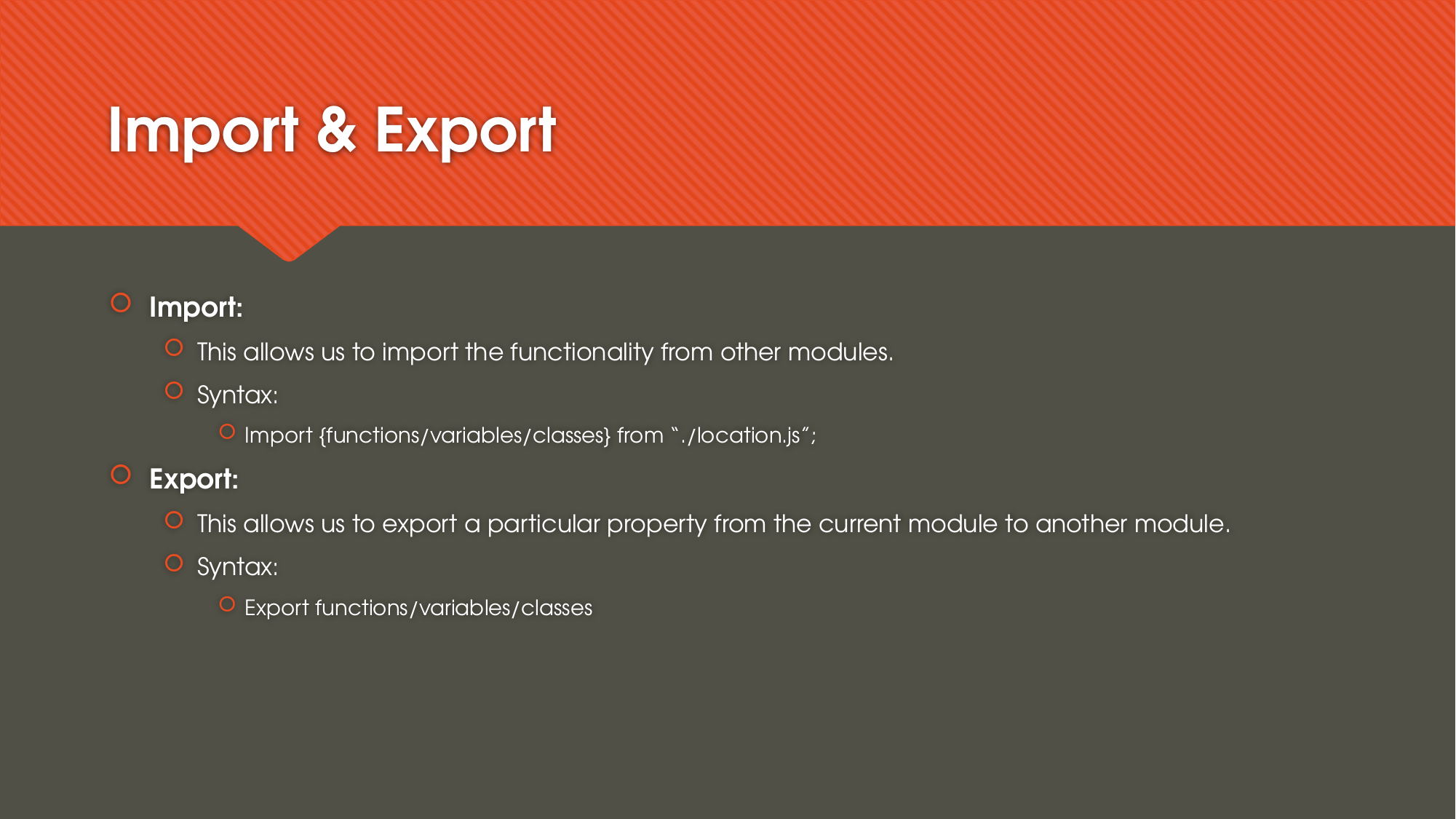

# Import & Export
Import:
This allows us to import the functionality from other modules.
Syntax:
Import {functions/variables/classes} from “./location.js”;
Export:
This allows us to export a particular property from the current module to another module.
Syntax:
Export functions/variables/classes